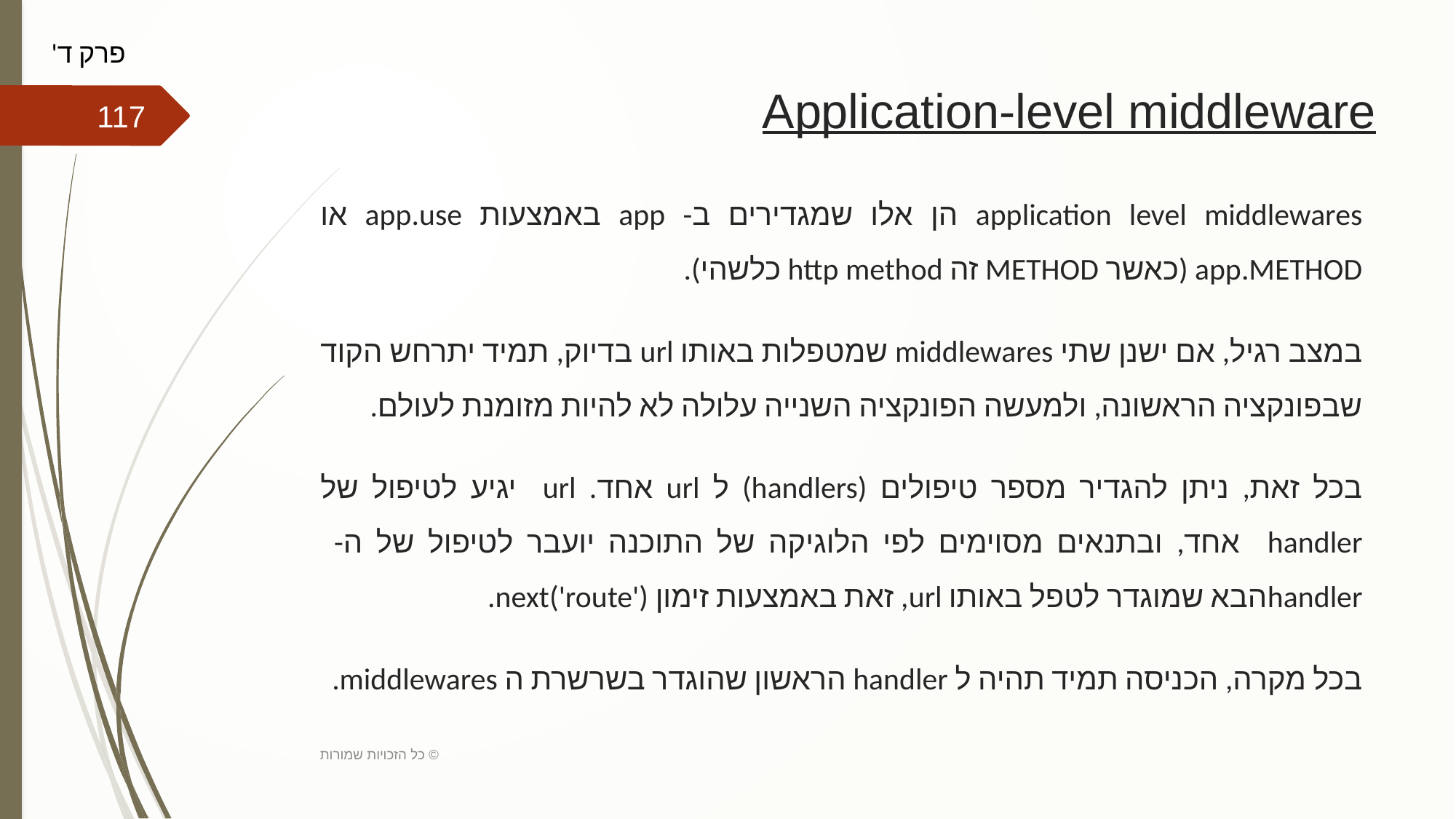

פרק ד'
# Application-level middleware
117
application level middlewares הן אלו שמגדירים ב- app באמצעות app.use או app.METHOD (כאשר METHOD זה http method כלשהי).
במצב רגיל, אם ישנן שתי middlewares שמטפלות באותו url בדיוק, תמיד יתרחש הקוד שבפונקציה הראשונה, ולמעשה הפונקציה השנייה עלולה לא להיות מזומנת לעולם.
בכל זאת, ניתן להגדיר מספר טיפולים (handlers) ל url אחד. url  יגיע לטיפול של handler  אחד, ובתנאים מסוימים לפי הלוגיקה של התוכנה יועבר לטיפול של ה-  handlerהבא שמוגדר לטפל באותו url, זאת באמצעות זימון next('route').
בכל מקרה, הכניסה תמיד תהיה ל handler הראשון שהוגדר בשרשרת ה middlewares.

כל הזכויות שמורות ©